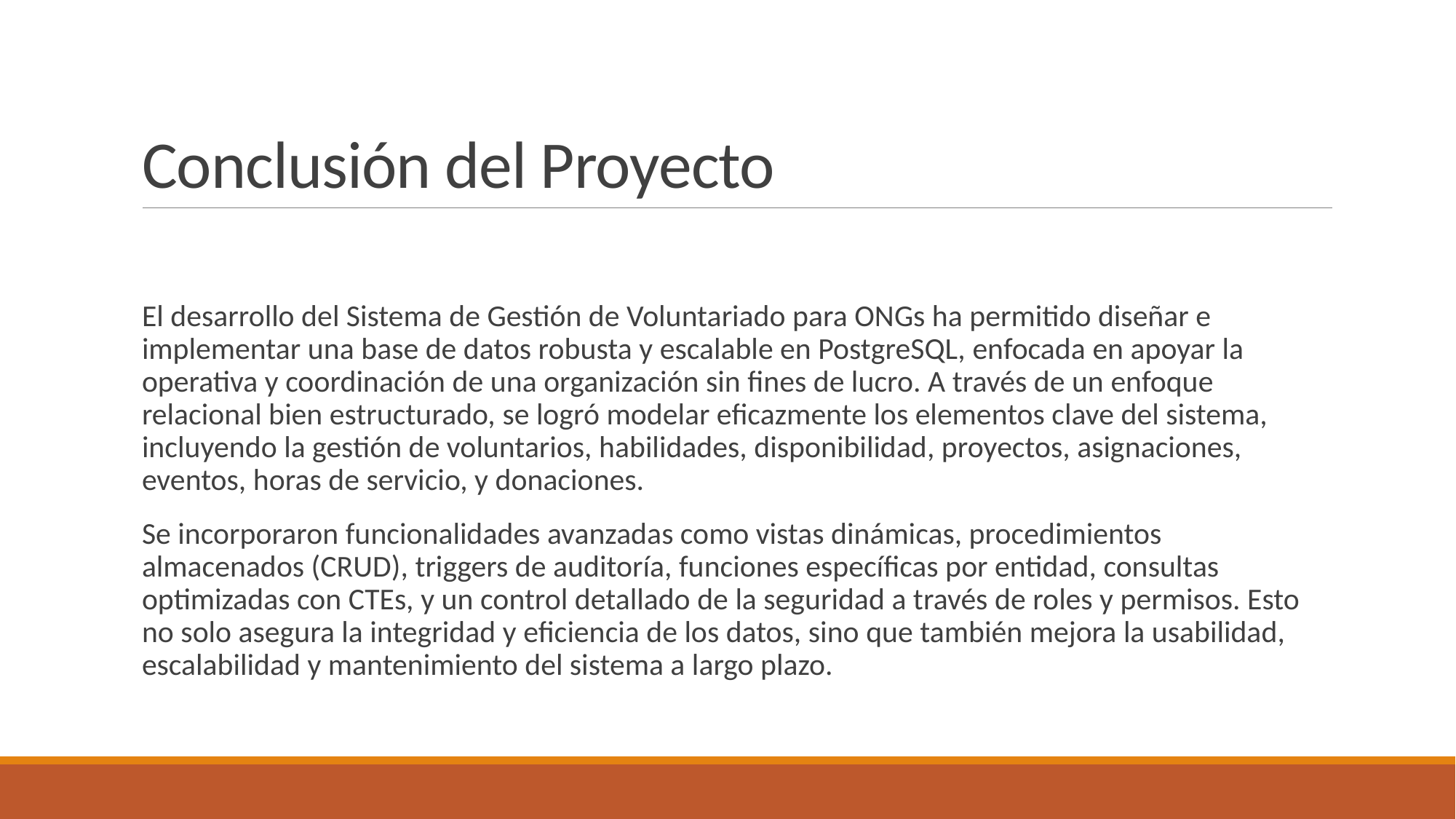

# Conclusión del Proyecto
El desarrollo del Sistema de Gestión de Voluntariado para ONGs ha permitido diseñar e implementar una base de datos robusta y escalable en PostgreSQL, enfocada en apoyar la operativa y coordinación de una organización sin fines de lucro. A través de un enfoque relacional bien estructurado, se logró modelar eficazmente los elementos clave del sistema, incluyendo la gestión de voluntarios, habilidades, disponibilidad, proyectos, asignaciones, eventos, horas de servicio, y donaciones.
Se incorporaron funcionalidades avanzadas como vistas dinámicas, procedimientos almacenados (CRUD), triggers de auditoría, funciones específicas por entidad, consultas optimizadas con CTEs, y un control detallado de la seguridad a través de roles y permisos. Esto no solo asegura la integridad y eficiencia de los datos, sino que también mejora la usabilidad, escalabilidad y mantenimiento del sistema a largo plazo.